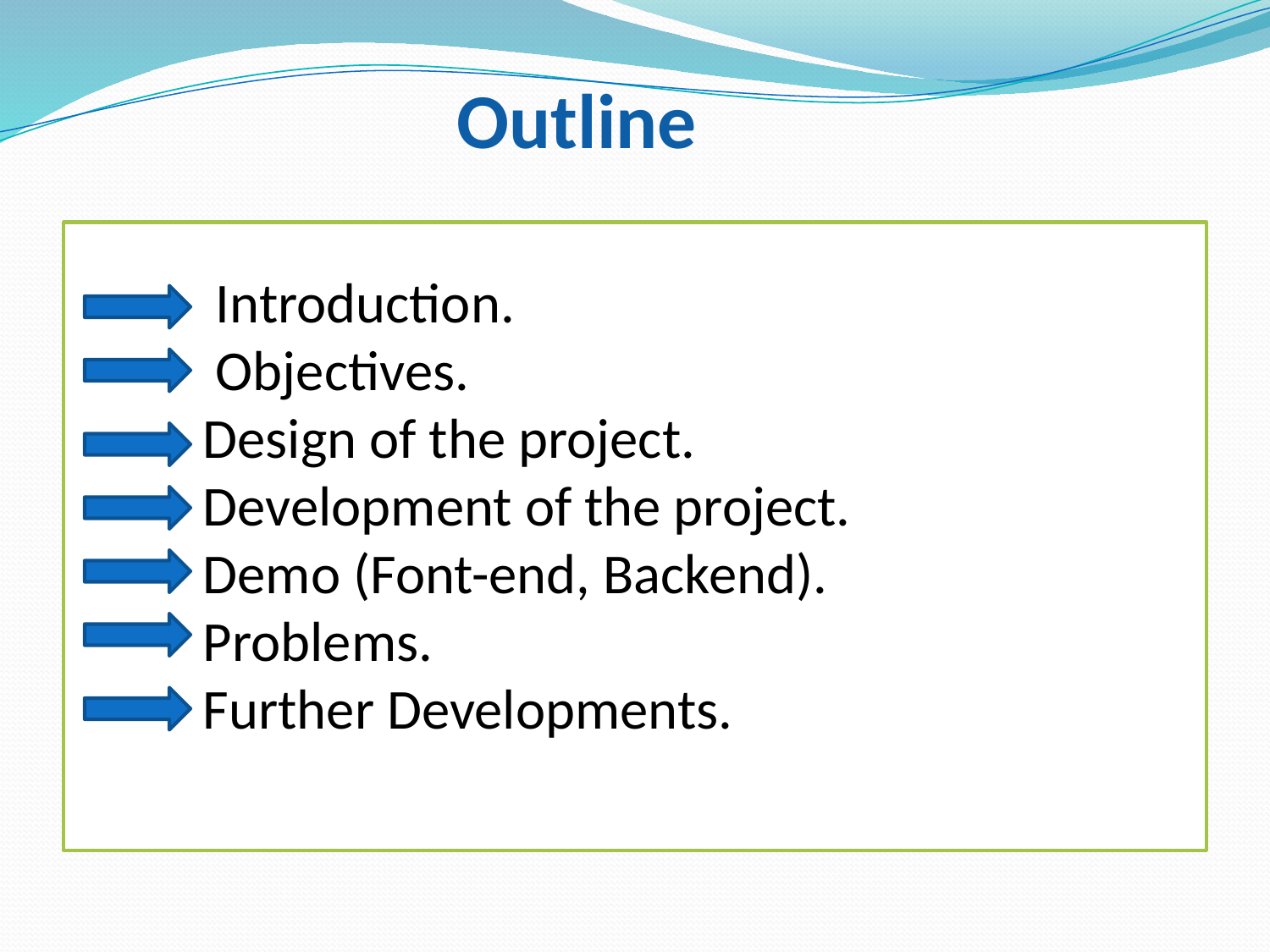

Outline

	 Introduction.
 Objectives.
	Design of the project.
	Development of the project.
	Demo (Font-end, Backend).
	Problems.
	Further Developments.